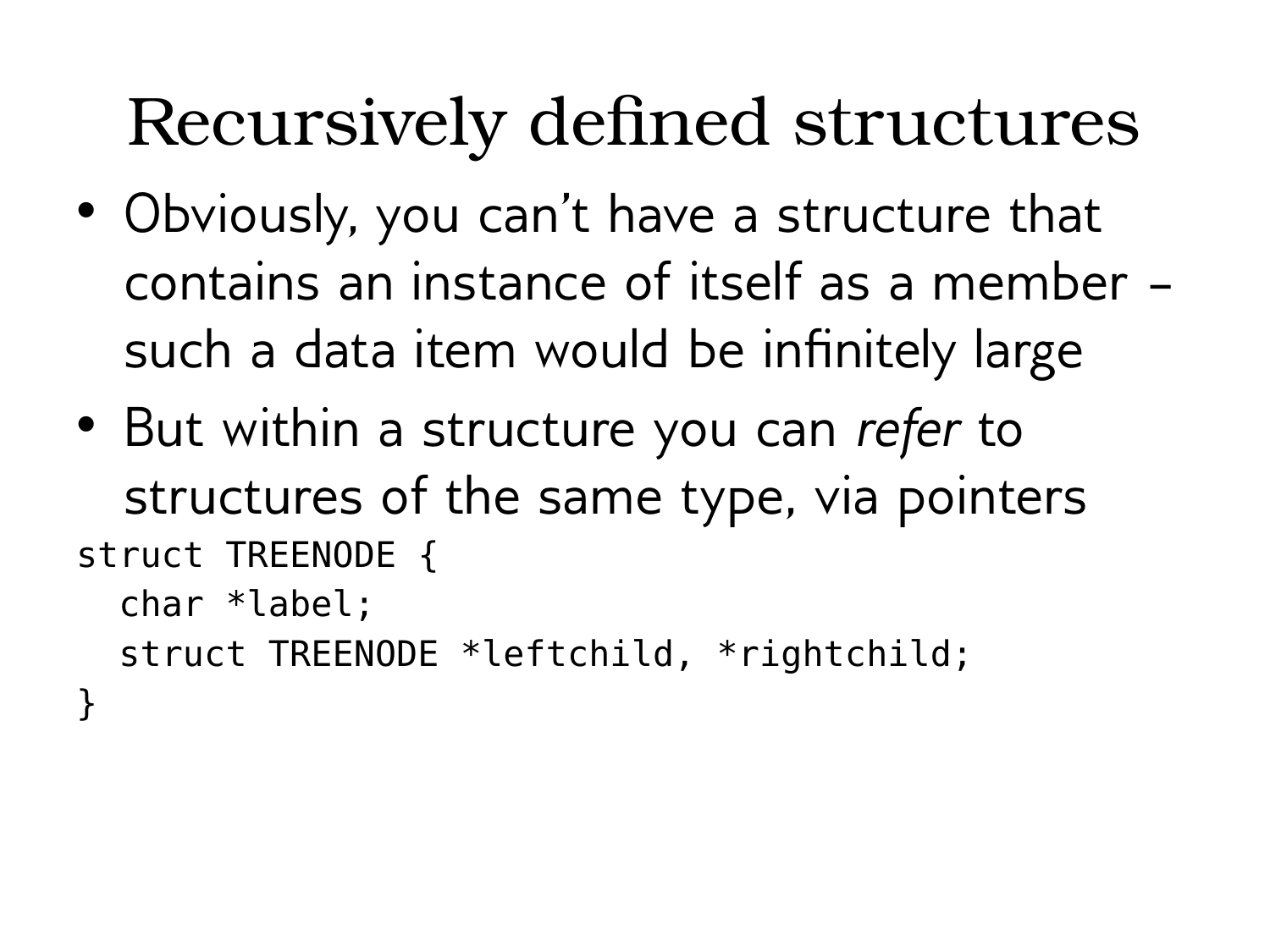

# Recursively defined structures
Obviously, you can’t have a structure that contains an instance of itself as a member – such a data item would be infinitely large
But within a structure you can refer to structures of the same type, via pointers
struct TREENODE {
  char *label;
  struct TREENODE *leftchild, *rightchild;
}